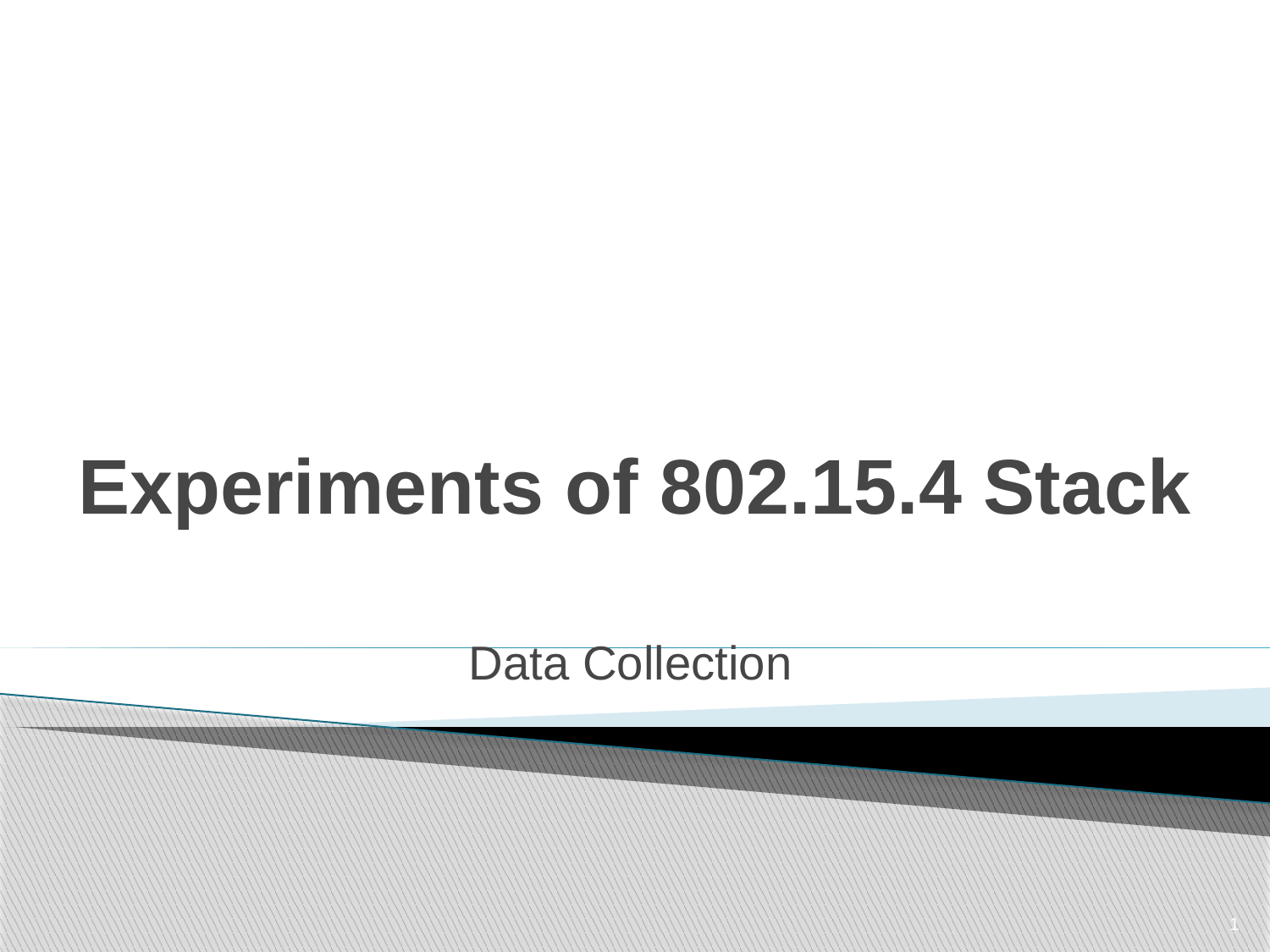

# Experiments of 802.15.4 Stack
Data Collection
1